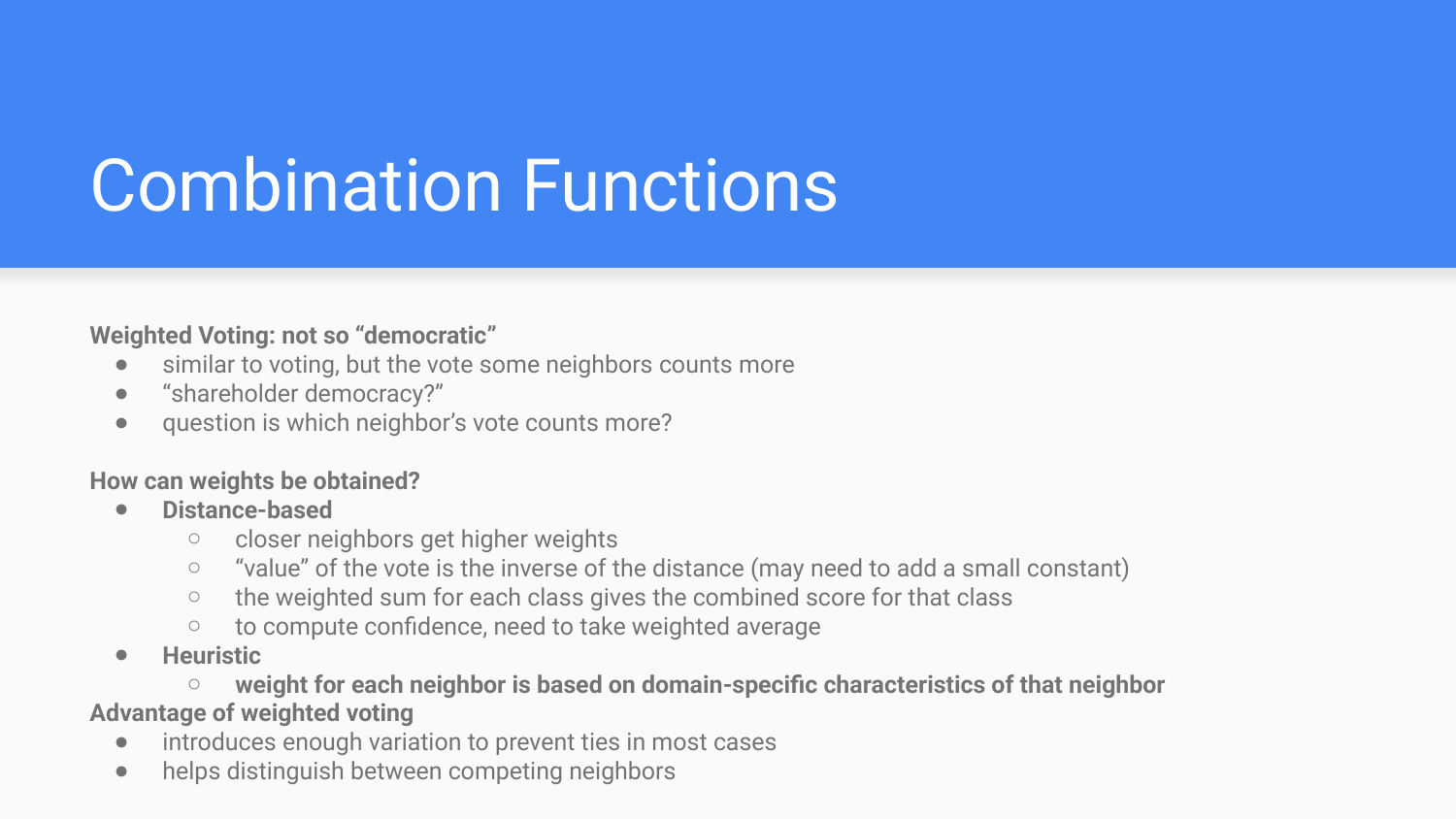

# Combination Functions
Weighted Voting: not so “democratic”
similar to voting, but the vote some neighbors counts more
“shareholder democracy?”
question is which neighbor’s vote counts more?

How can weights be obtained?
Distance-based
closer neighbors get higher weights
“value” of the vote is the inverse of the distance (may need to add a small constant)
the weighted sum for each class gives the combined score for that class
to compute confidence, need to take weighted average
Heuristic
weight for each neighbor is based on domain-specific characteristics of that neighbor
Advantage of weighted voting
introduces enough variation to prevent ties in most cases
helps distinguish between competing neighbors